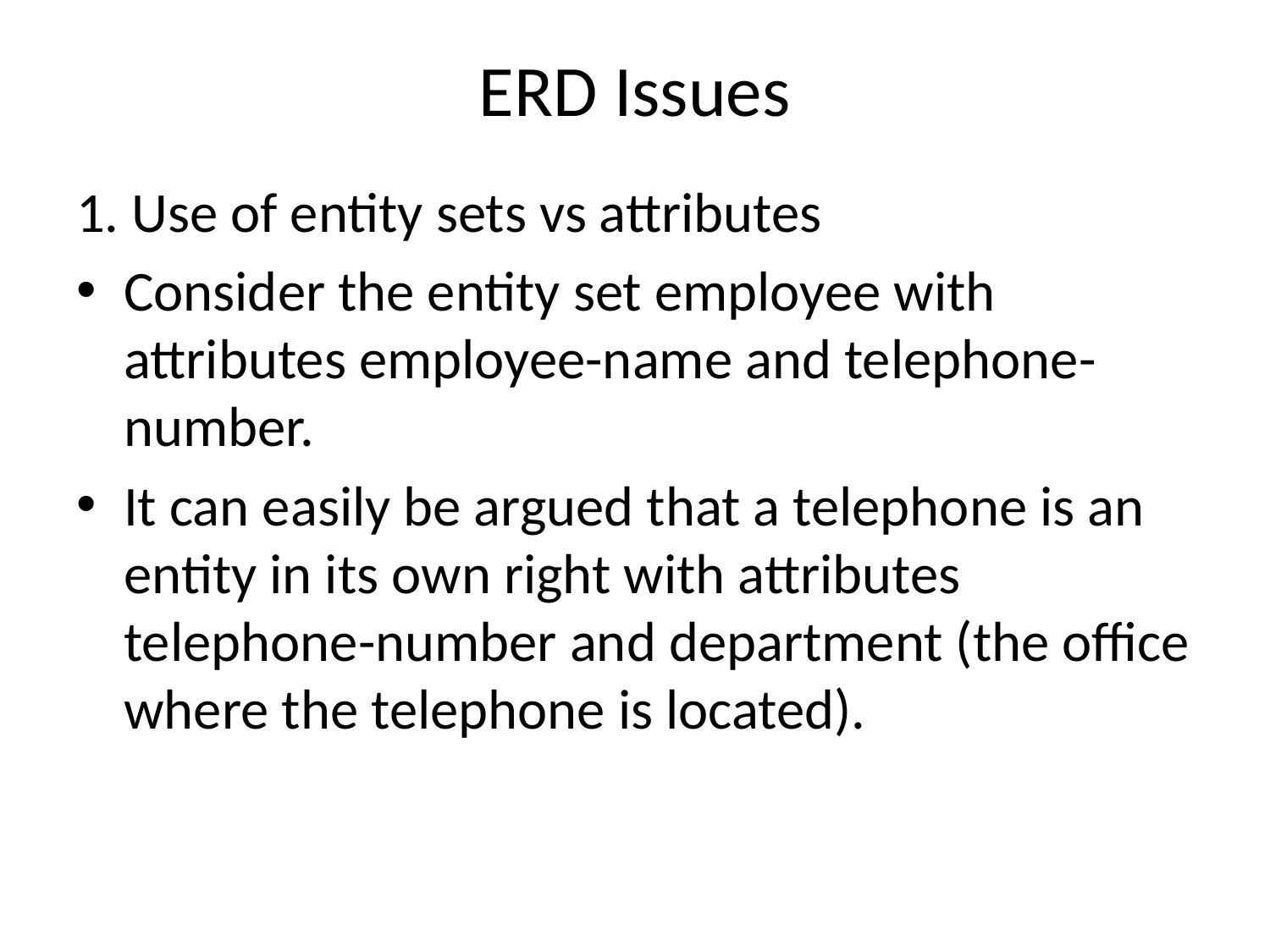

# ERD Issues
1. Use of entity sets vs attributes
Consider the entity set employee with attributes employee-name and telephone-number.
It can easily be argued that a telephone is an entity in its own right with attributes telephone-number and department (the office where the telephone is located).